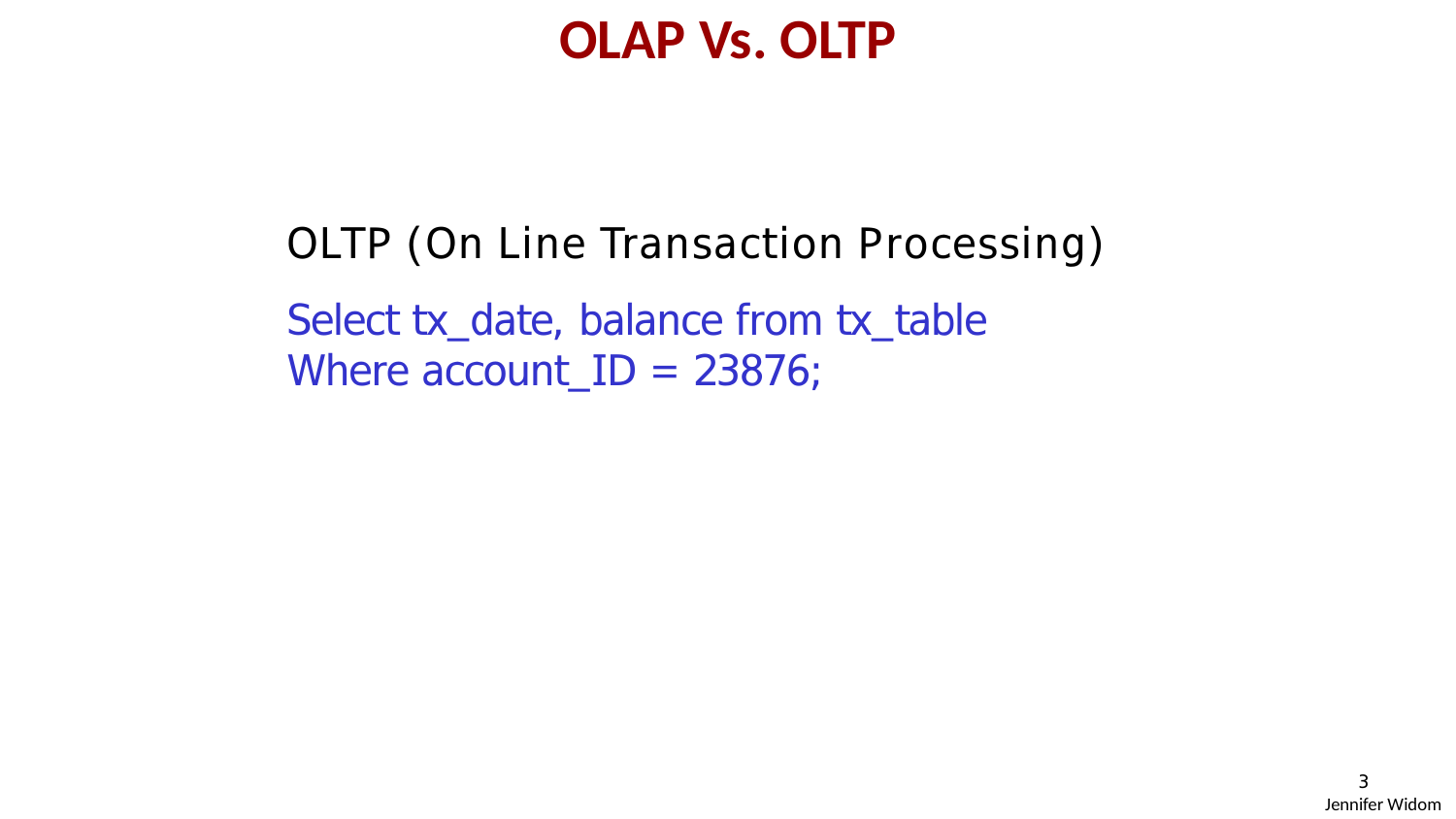

# OLAP Vs. OLTP
OLTP (On Line Transaction Processing)

Select tx_date, balance from tx_table
Where account_ID = 23876;

3